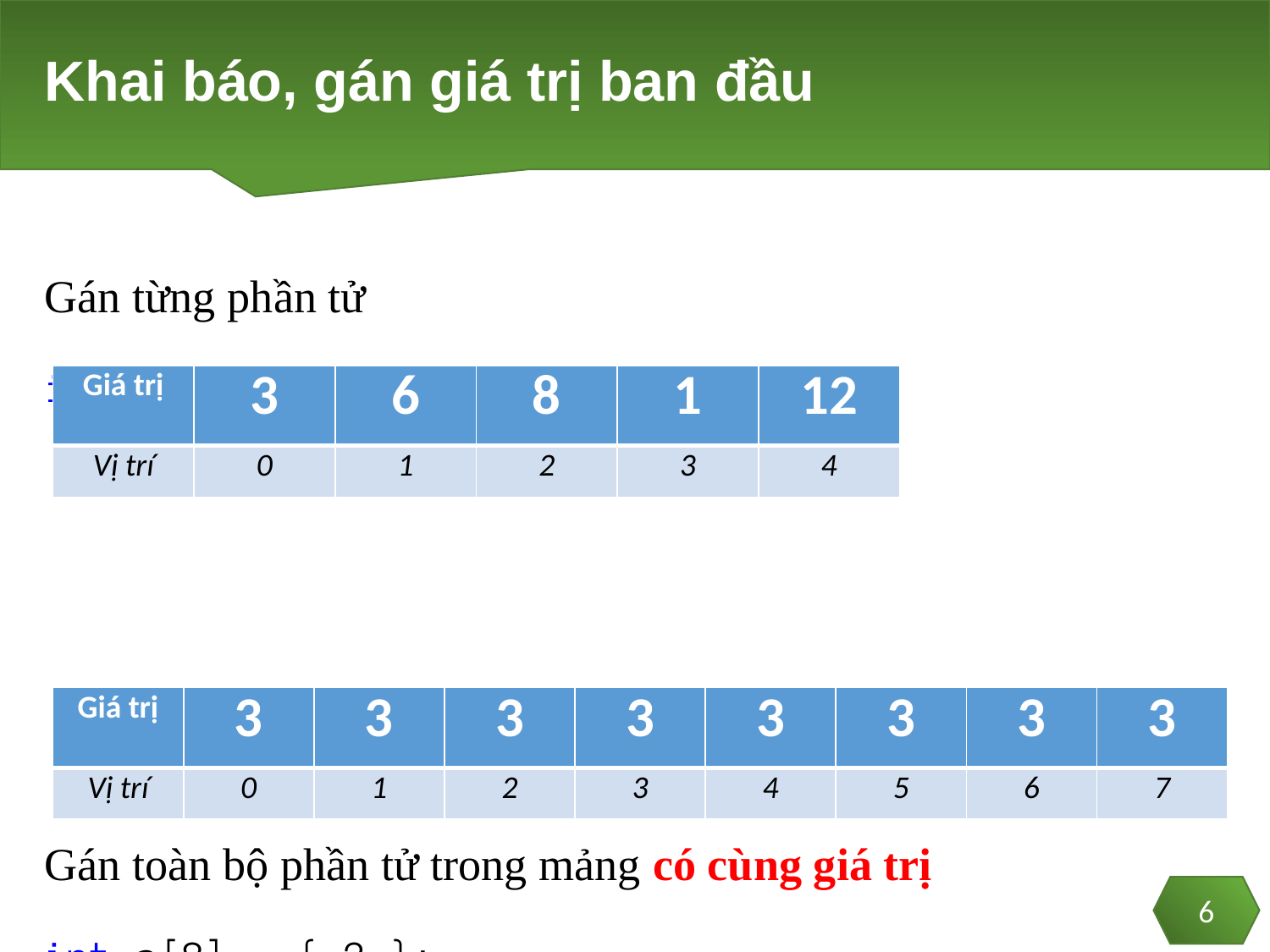

# Khai báo, gán giá trị ban đầu
Gán từng phần tử
int a[5] = { 3, 6, 8, 1, 12 };

Gán toàn bộ phần tử trong mảng có cùng giá trị
int a[8] = { 3 };

| Giá trị | 3 | 6 | 8 | 1 | 12 |
| --- | --- | --- | --- | --- | --- |
| Vị trí | 0 | 1 | 2 | 3 | 4 |
| Giá trị | 3 | 3 | 3 | 3 | 3 | 3 | 3 | 3 |
| --- | --- | --- | --- | --- | --- | --- | --- | --- |
| Vị trí | 0 | 1 | 2 | 3 | 4 | 5 | 6 | 7 |